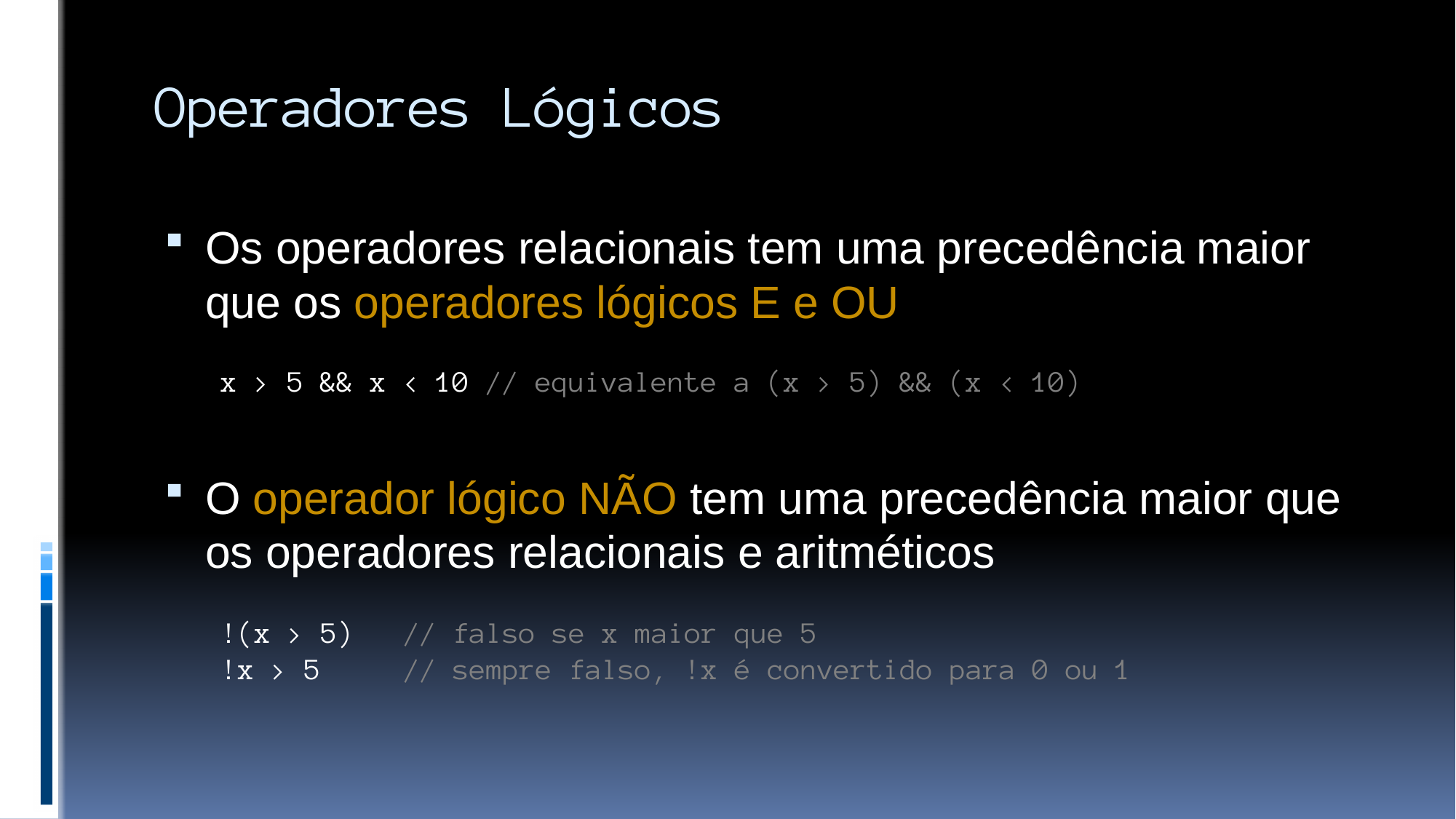

# Operadores Lógicos
Os operadores relacionais tem uma precedência maior que os operadores lógicos E e OU

O operador lógico NÃO tem uma precedência maior que os operadores relacionais e aritméticos
 x > 5 && x < 10 // equivalente a (x > 5) && (x < 10)
 !(x > 5)   // falso se x maior que 5
 !x > 5     // sempre falso, !x é convertido para 0 ou 1